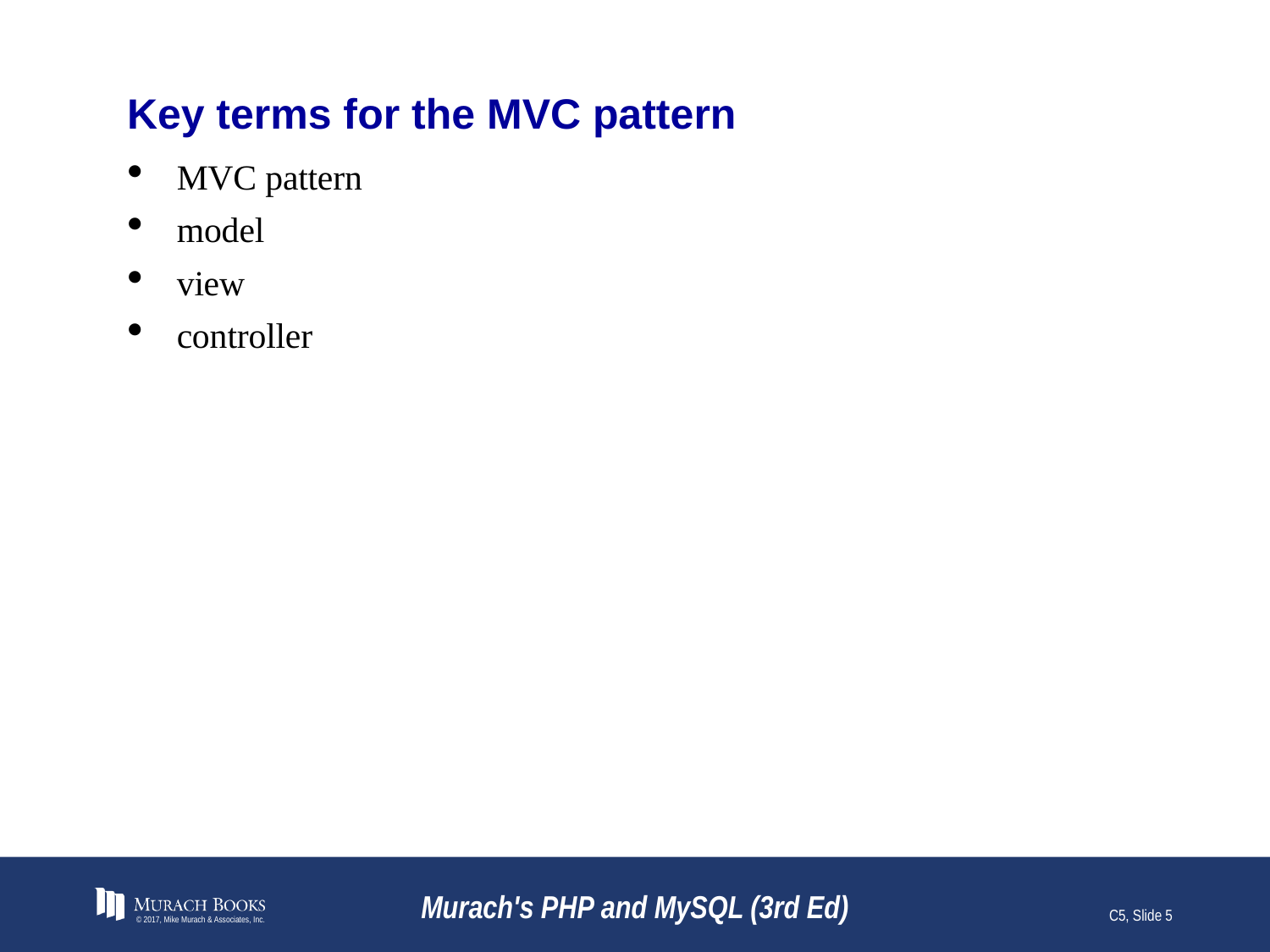

# Key terms for the MVC pattern
MVC pattern
model
view
controller

© 2017, Mike Murach & Associates, Inc.
Murach's PHP and MySQL (3rd Ed)

C5, Slide 5